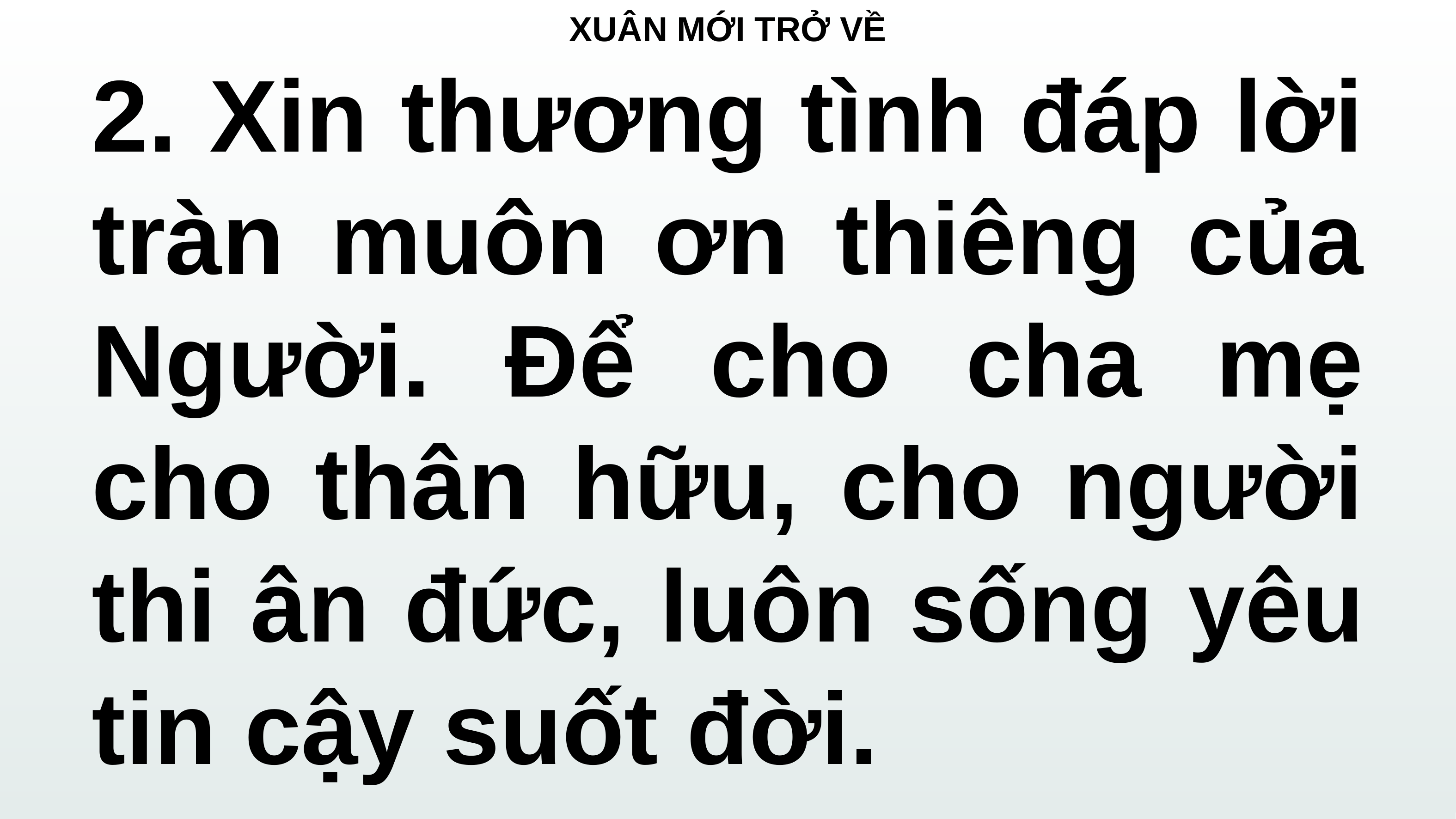

# XUÂN MỚI TRỞ VỀ
2. Xin thương tình đáp lời tràn muôn ơn thiêng của Người. Để cho cha mẹ cho thân hữu, cho người thi ân đức, luôn sống yêu tin cậy suốt đời.